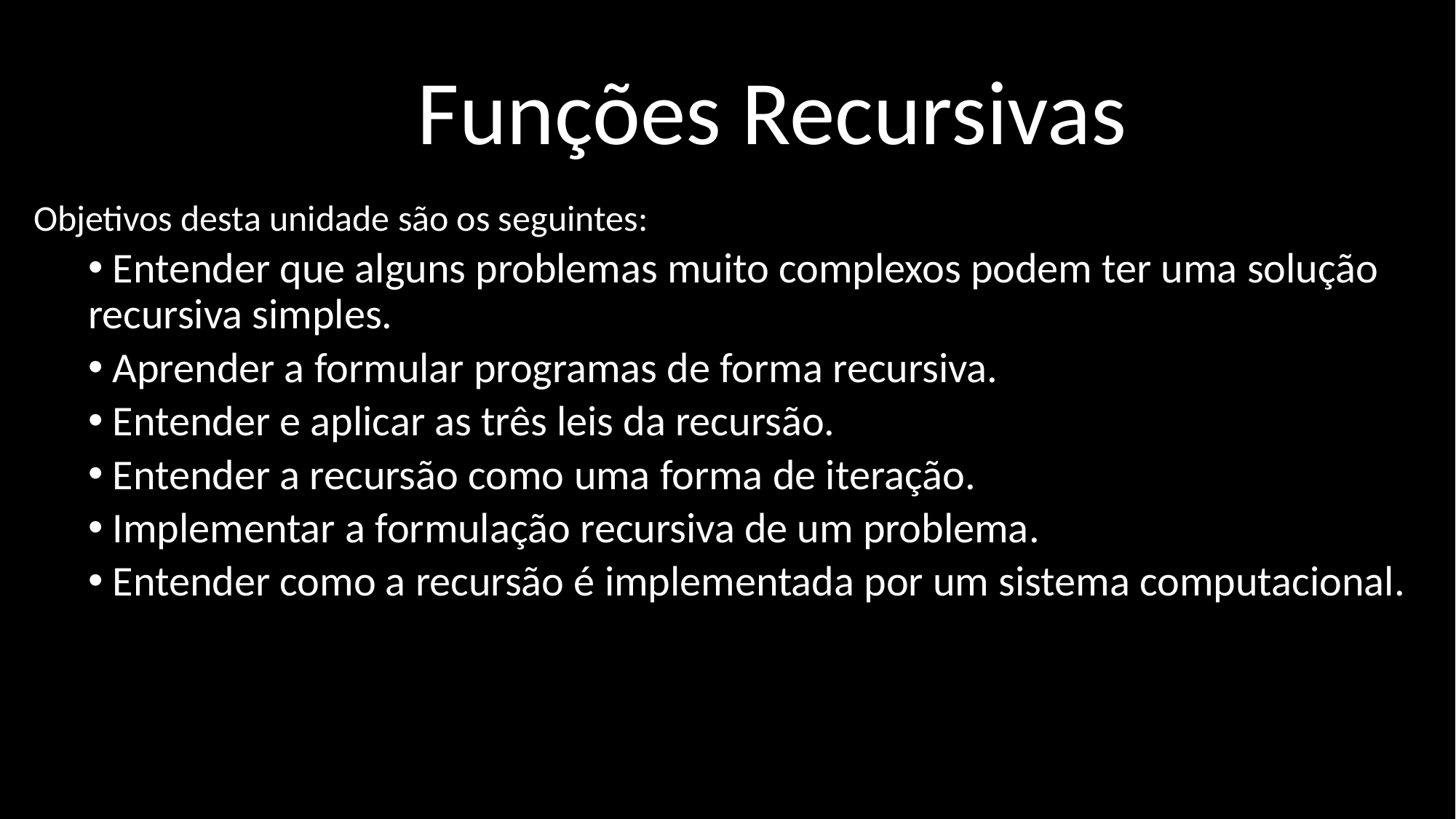

# Funções Recursivas
Objetivos desta unidade são os seguintes:
 Entender que alguns problemas muito complexos podem ter uma solução recursiva simples.
 Aprender a formular programas de forma recursiva.
 Entender e aplicar as três leis da recursão.
 Entender a recursão como uma forma de iteração.
 Implementar a formulação recursiva de um problema.
 Entender como a recursão é implementada por um sistema computacional.